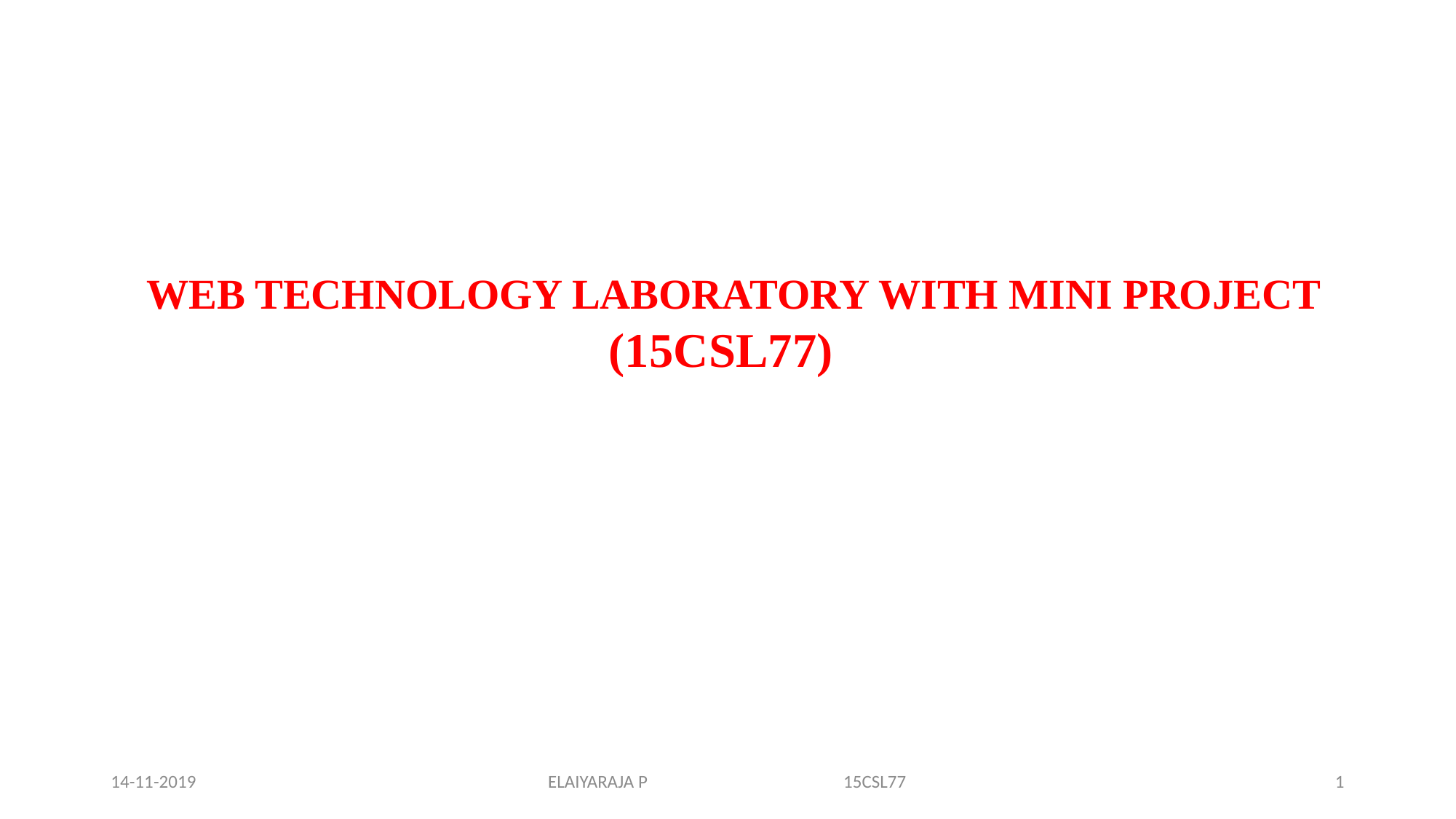

WEB TECHNOLOGY LABORATORY WITH MINI PROJECT
                                             (15CSL77)
14-11-2019
ELAIYARAJA P                                               15CSL77
1